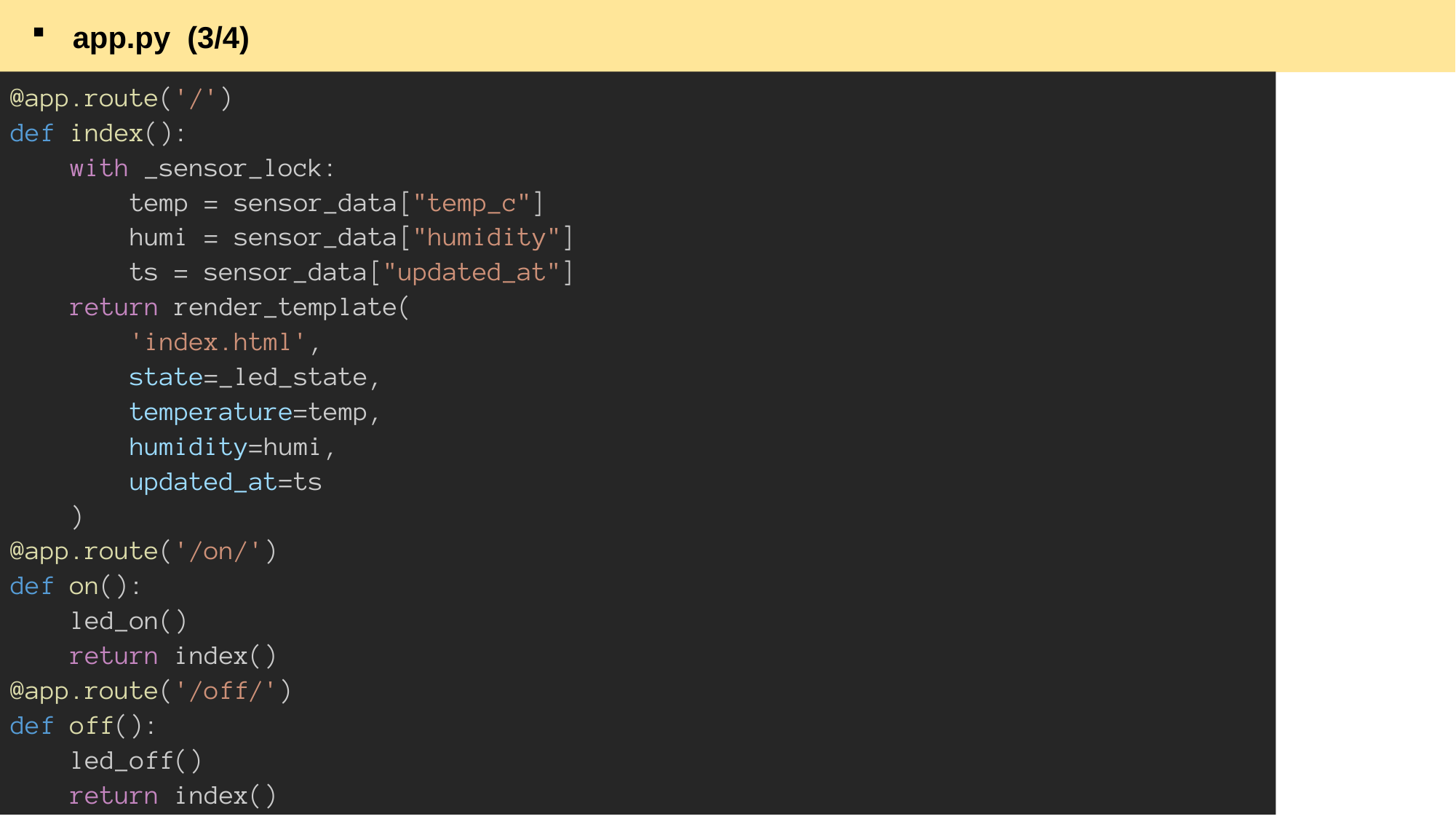

app.py  (3/4)

@app.route('/')
def index():
    with _sensor_lock:
        temp = sensor_data["temp_c"]
        humi = sensor_data["humidity"]
        ts = sensor_data["updated_at"]
    return render_template(
        'index.html',
        state=_led_state,
        temperature=temp,
        humidity=humi,
        updated_at=ts
    )
@app.route('/on/')
def on():
    led_on()
    return index()
@app.route('/off/')
def off():
    led_off()
    return index()